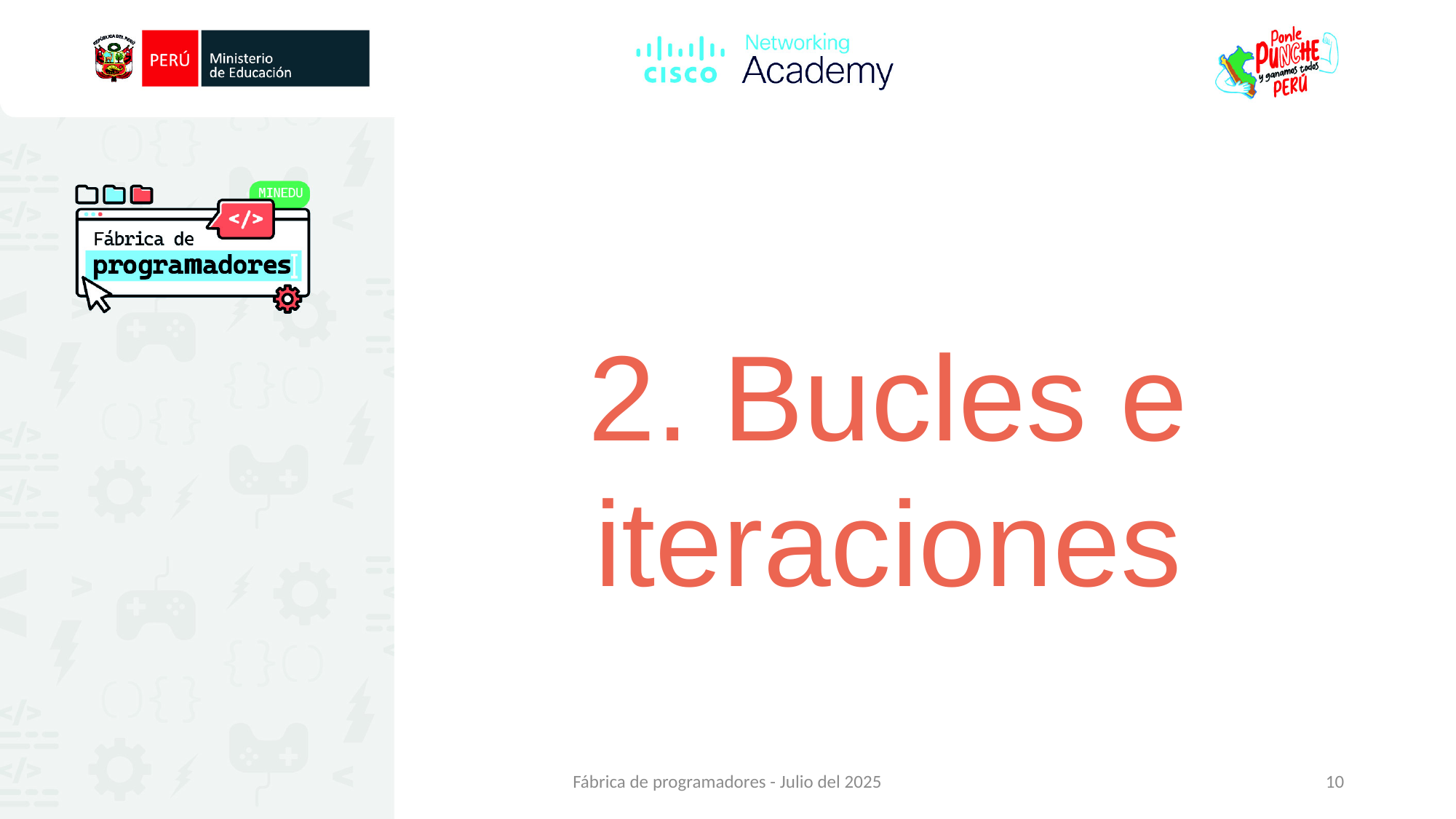

2. Bucles e iteraciones

Fábrica de programadores - Julio del 2025
10